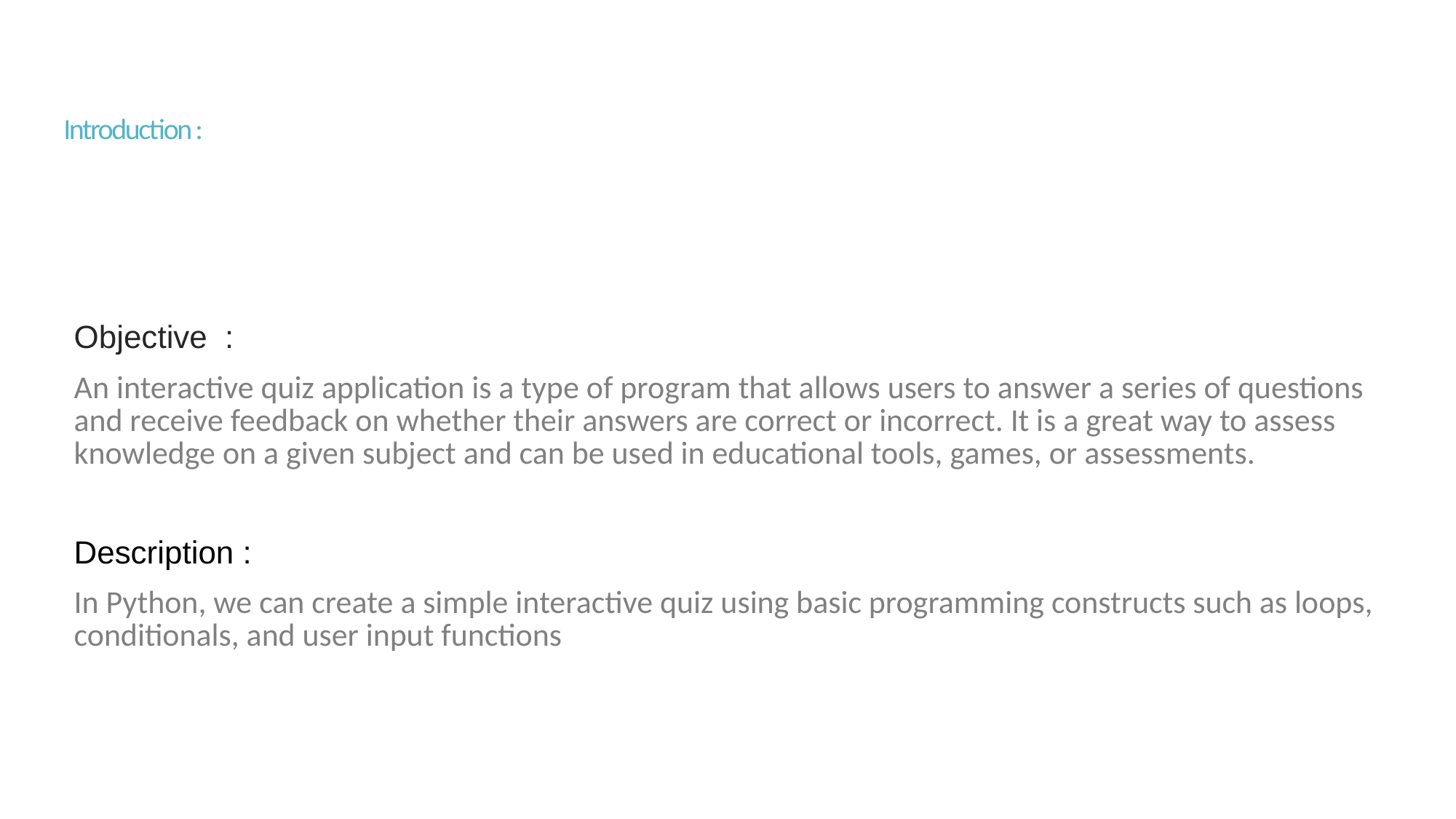

# Introduction :

Objective  :
An interactive quiz application is a type of program that allows users to answer a series of questions and receive feedback on whether their answers are correct or incorrect. It is a great way to assess knowledge on a given subject and can be used in educational tools, games, or assessments.

Description :
In Python, we can create a simple interactive quiz using basic programming constructs such as loops, conditionals, and user input functions